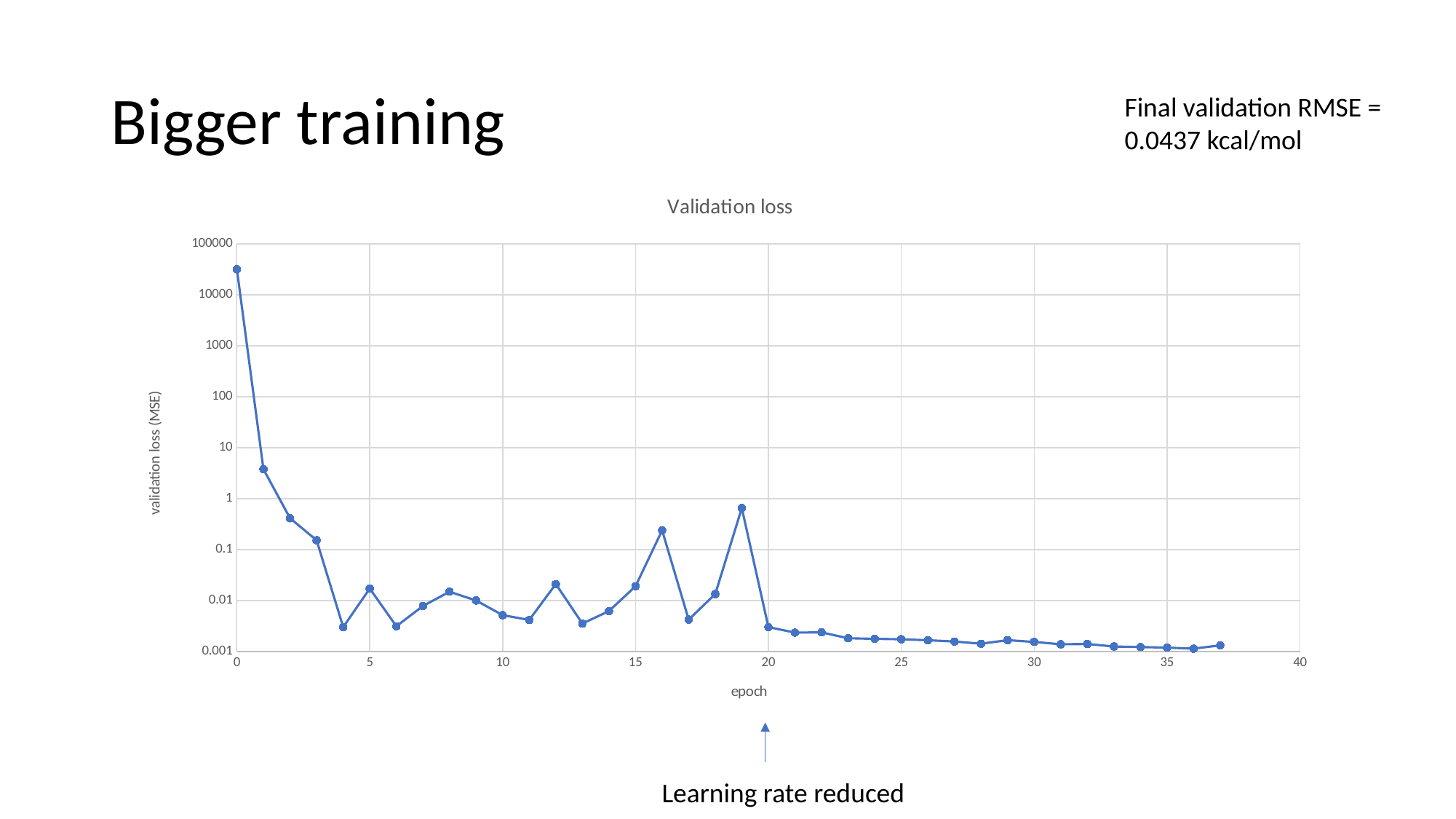

# Bigger training
Final validation RMSE = 0.0437 kcal/mol

### Chart:

| Category |  Validation loss |
|---|---|
Learning rate reduced